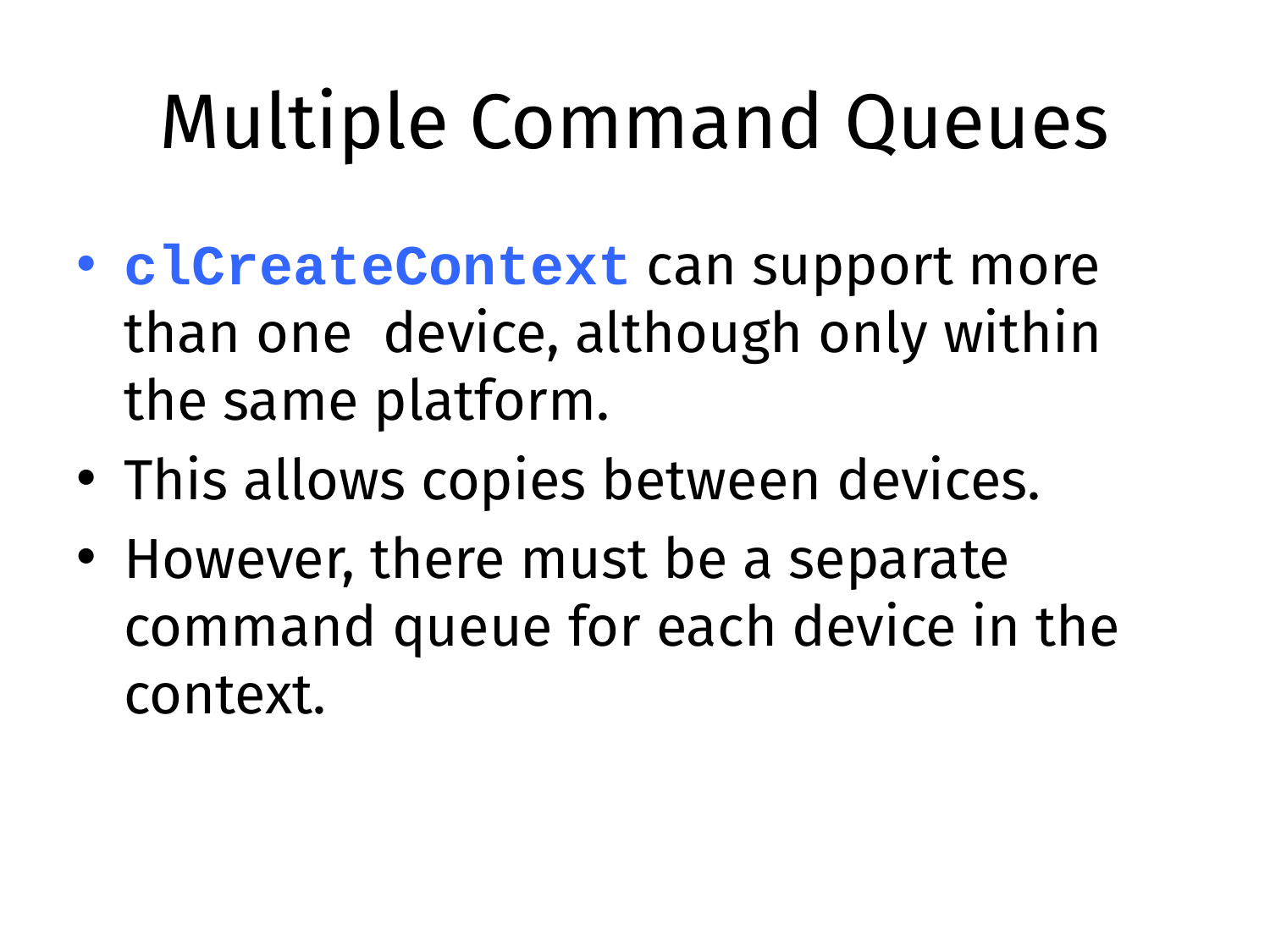

# Multiple Command Queues
clCreateContext can support more than one  device, although only within the same platform.
This allows copies between devices.
However, there must be a separate command queue for each device in the context.